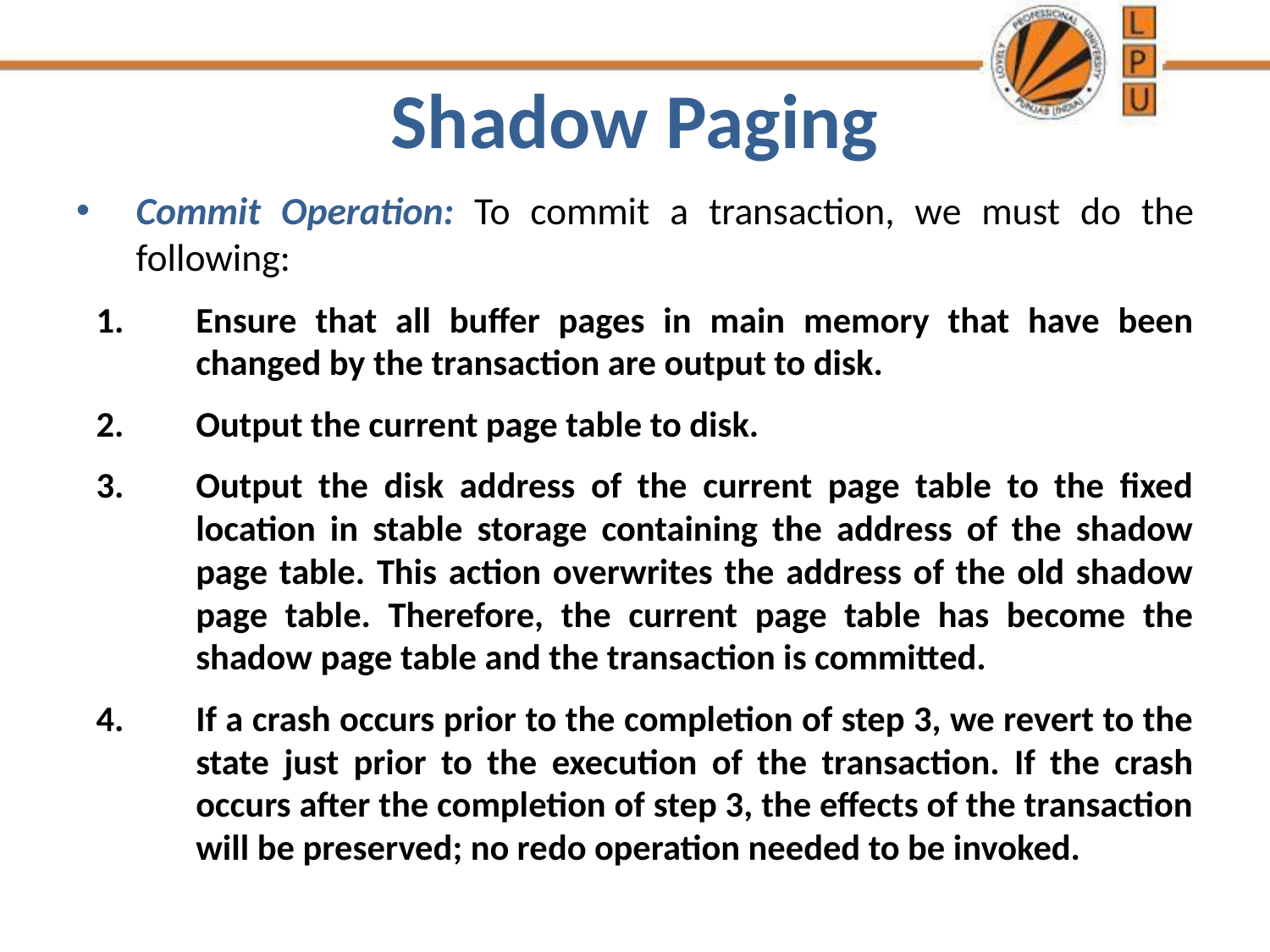

# Shadow Paging
Commit Operation: To commit a transaction, we must do the following:
Ensure that all buffer pages in main memory that have been changed by the transaction are output to disk.
Output the current page table to disk.
Output the disk address of the current page table to the fixed location in stable storage containing the address of the shadow page table. This action overwrites the address of the old shadow page table. Therefore, the current page table has become the shadow page table and the transaction is committed.
If a crash occurs prior to the completion of step 3, we revert to the state just prior to the execution of the transaction. If the crash occurs after the completion of step 3, the effects of the transaction will be preserved; no redo operation needed to be invoked.